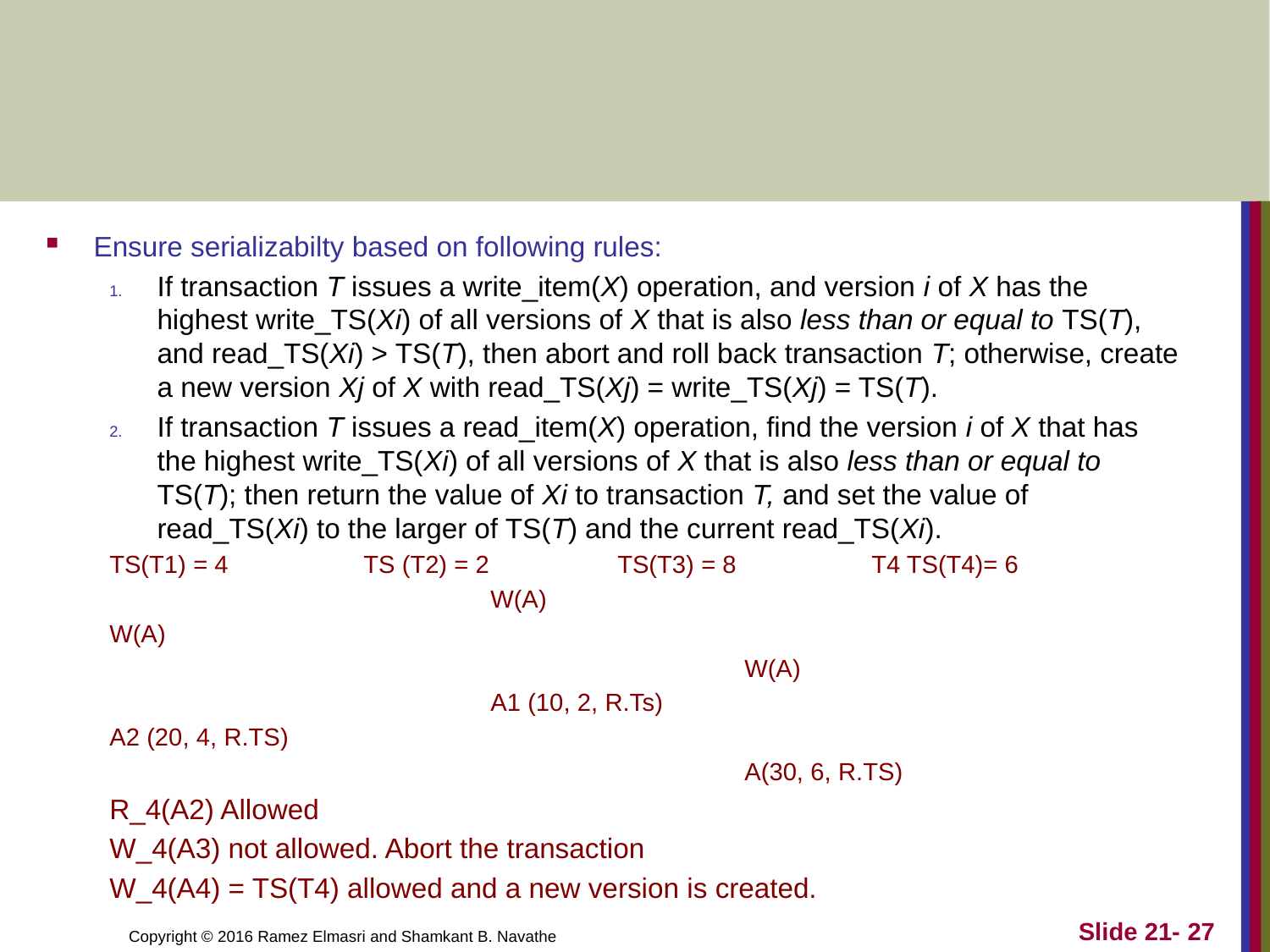

#
Ensure serializabilty based on following rules:
If transaction T issues a write_item(X) operation, and version i of X has the highest write_TS(Xi) of all versions of X that is also less than or equal to TS(T), and read_TS(Xi) > TS(T), then abort and roll back transaction T; otherwise, create a new version Xj of X with read_TS(Xj) = write_TS(Xj) = TS(T).
If transaction T issues a read_item(X) operation, find the version i of X that has the highest write_TS(Xi) of all versions of X that is also less than or equal to TS(T); then return the value of Xi to transaction T, and set the value of read_TS(Xi) to the larger of TS(T) and the current read_TS(Xi).
TS(T1) = 4 		TS (T2) = 2		TS(T3) = 8		T4 TS(T4)= 6
			W(A)
W(A)
					W(A)
			A1 (10, 2, R.Ts)
A2 (20, 4, R.TS)
					A(30, 6, R.TS)
R_4(A2) Allowed
W_4(A3) not allowed. Abort the transaction
W_4(A4) = TS(T4) allowed and a new version is created.
Slide 21- 27